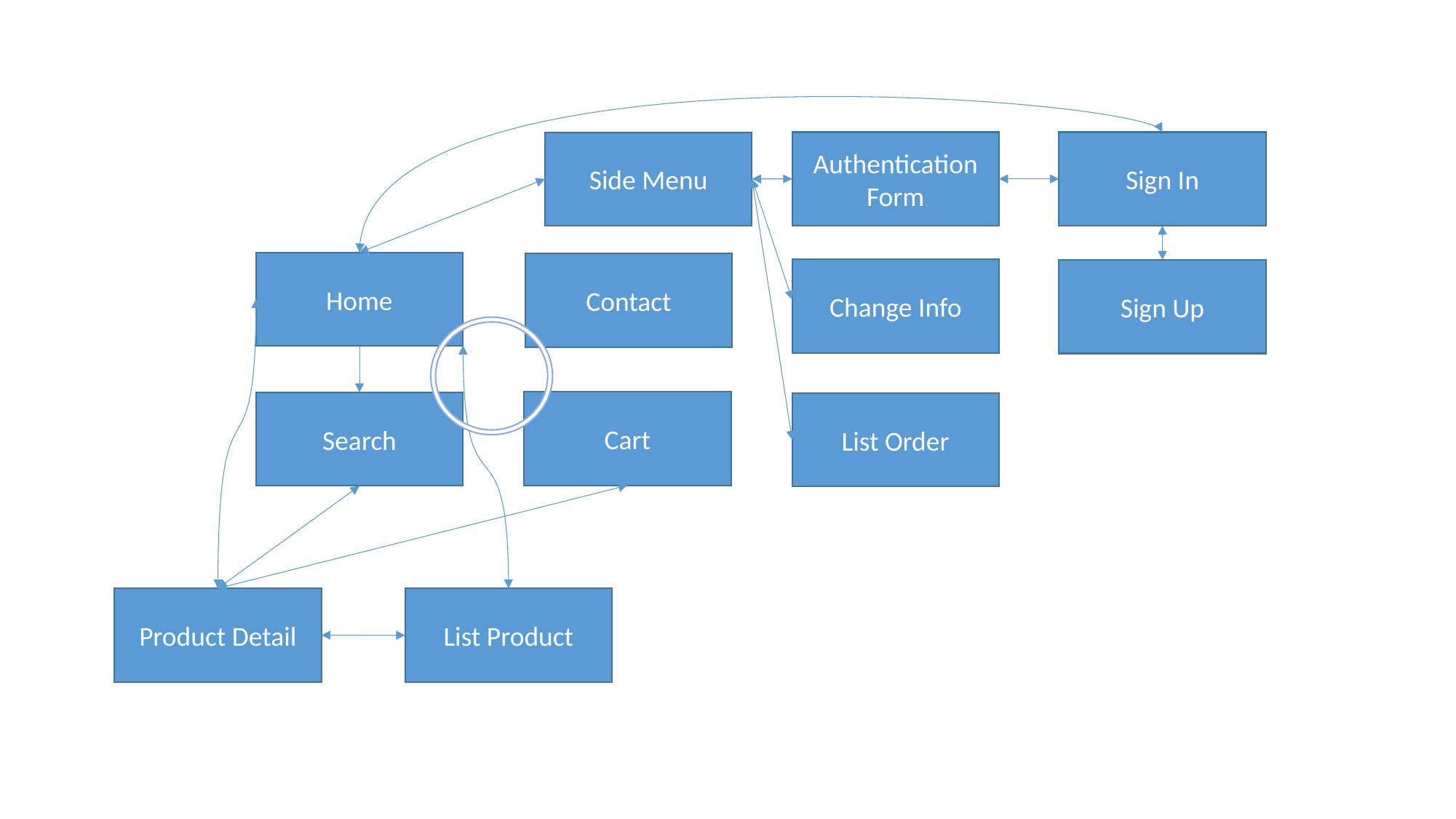

Authentication
Form
Sign In
Side Menu
Home
Contact
Change Info
Sign Up

Cart
Search
List Order
Product Detail
List Product